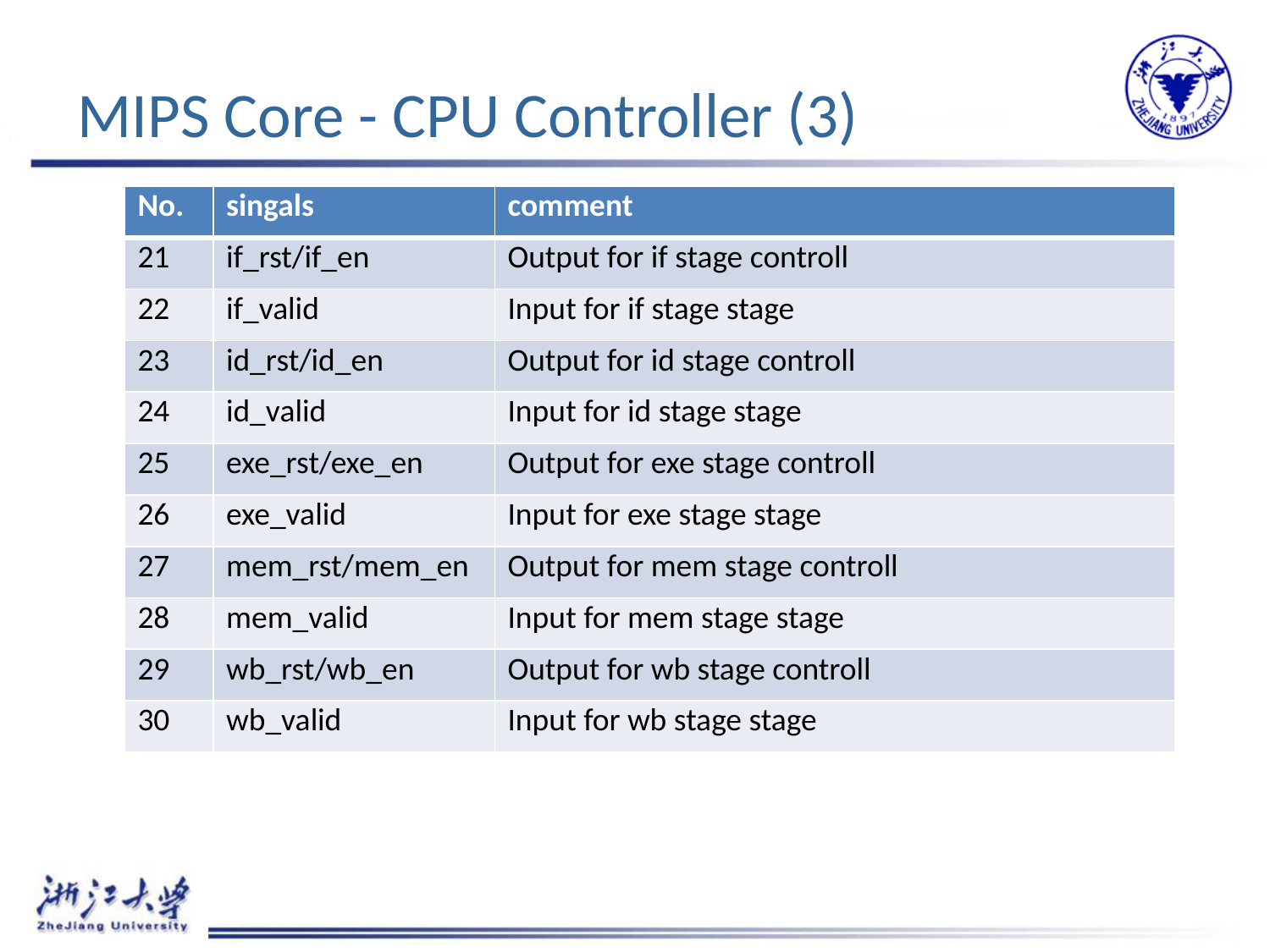

# MIPS Core - CPU Controller (3)
| No. | singals | comment |
| --- | --- | --- |
| 21 | if\_rst/if\_en | Output for if stage controll |
| 22 | if\_valid | Input for if stage stage |
| 23 | id\_rst/id\_en | Output for id stage controll |
| 24 | id\_valid | Input for id stage stage |
| 25 | exe\_rst/exe\_en | Output for exe stage controll |
| 26 | exe\_valid | Input for exe stage stage |
| 27 | mem\_rst/mem\_en | Output for mem stage controll |
| 28 | mem\_valid | Input for mem stage stage |
| 29 | wb\_rst/wb\_en | Output for wb stage controll |
| 30 | wb\_valid | Input for wb stage stage |